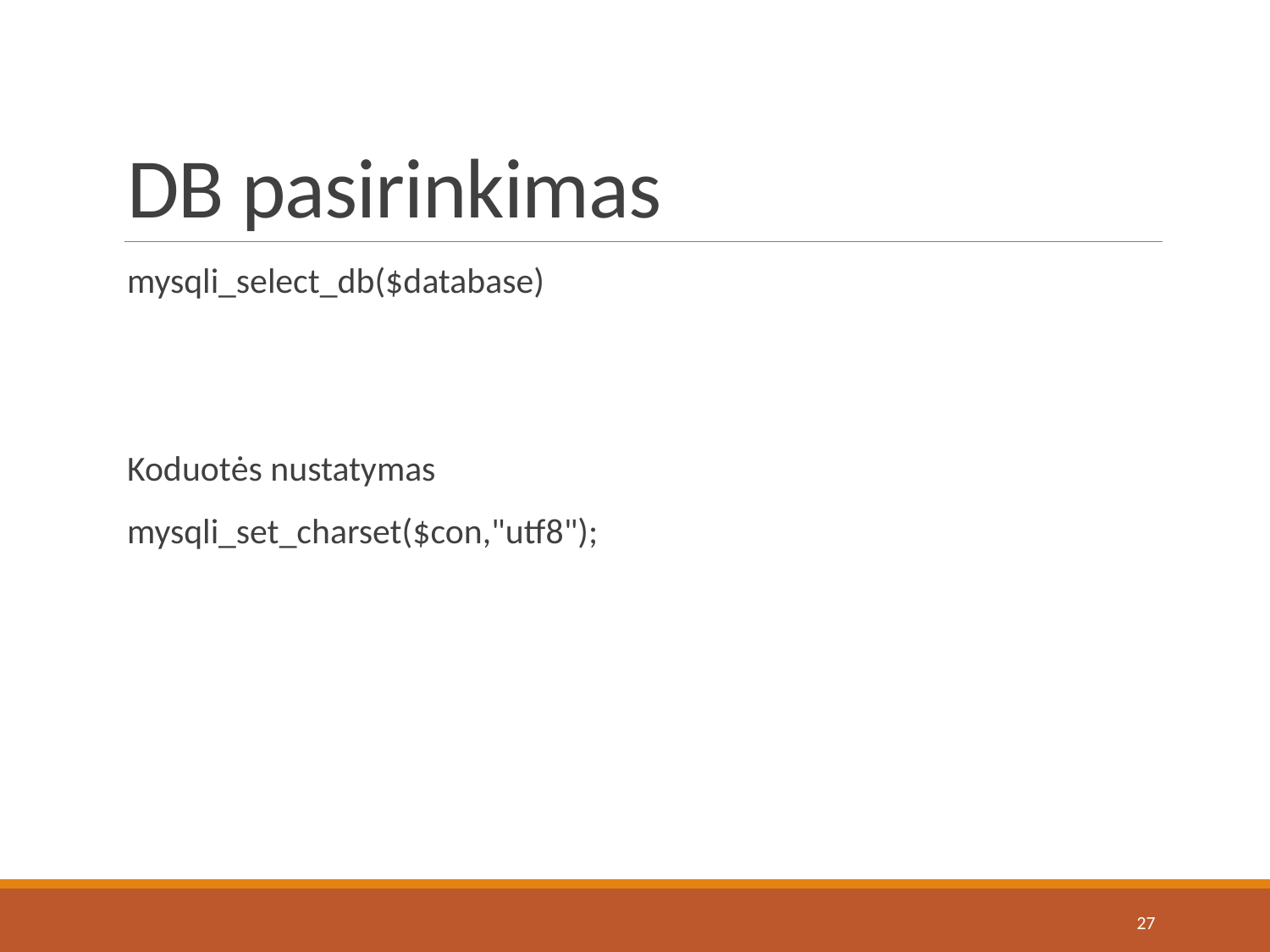

# DB pasirinkimas
mysqli_select_db($database)

Koduotės nustatymas
mysqli_set_charset($con,"utf8");
27